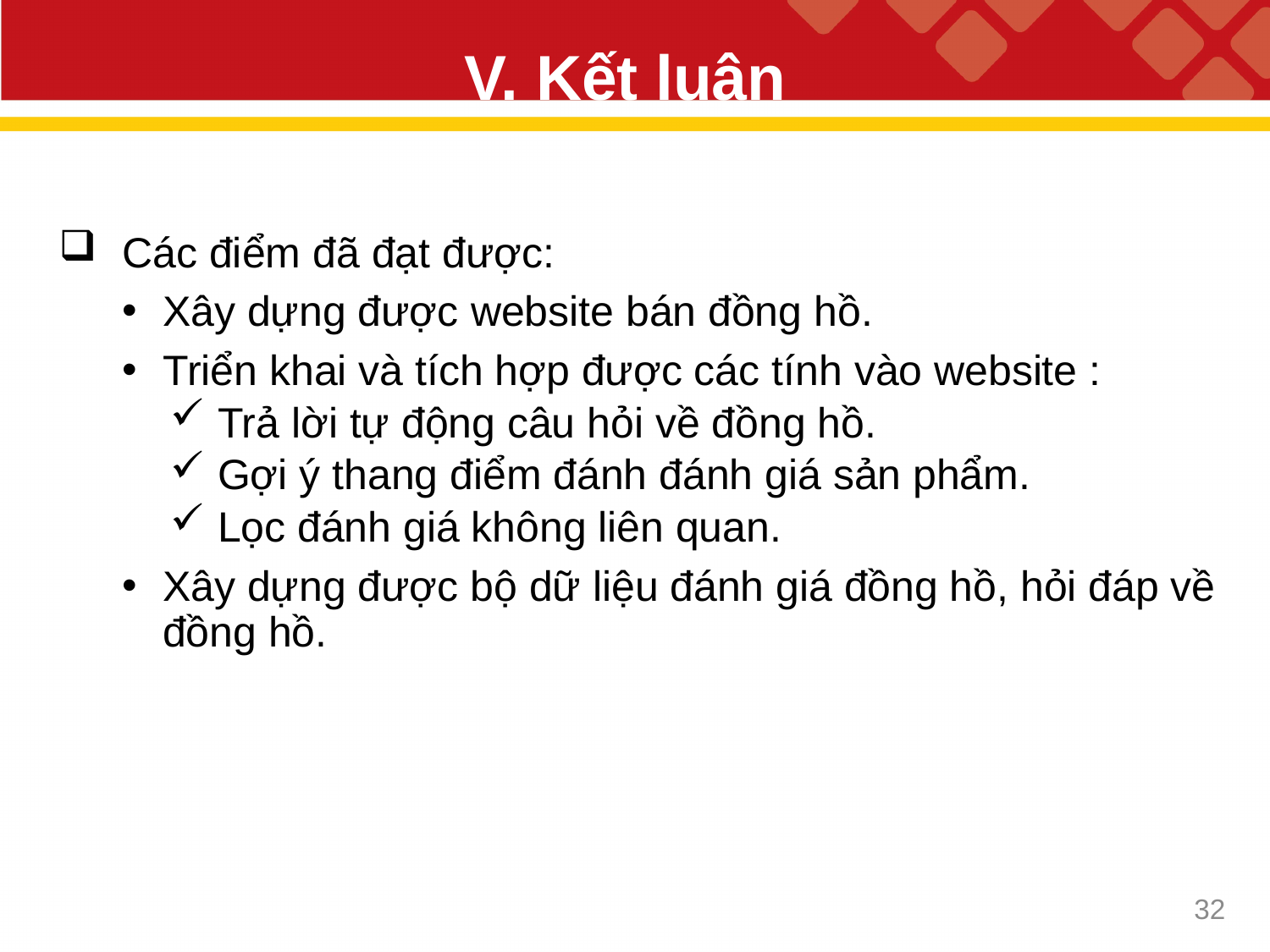

# V. Kết luận
Các điểm đã đạt được:
Xây dựng được website bán đồng hồ.
Triển khai và tích hợp được các tính vào website :
Trả lời tự động câu hỏi về đồng hồ.
Gợi ý thang điểm đánh đánh giá sản phẩm.
Lọc đánh giá không liên quan.
Xây dựng được bộ dữ liệu đánh giá đồng hồ, hỏi đáp về đồng hồ.
32